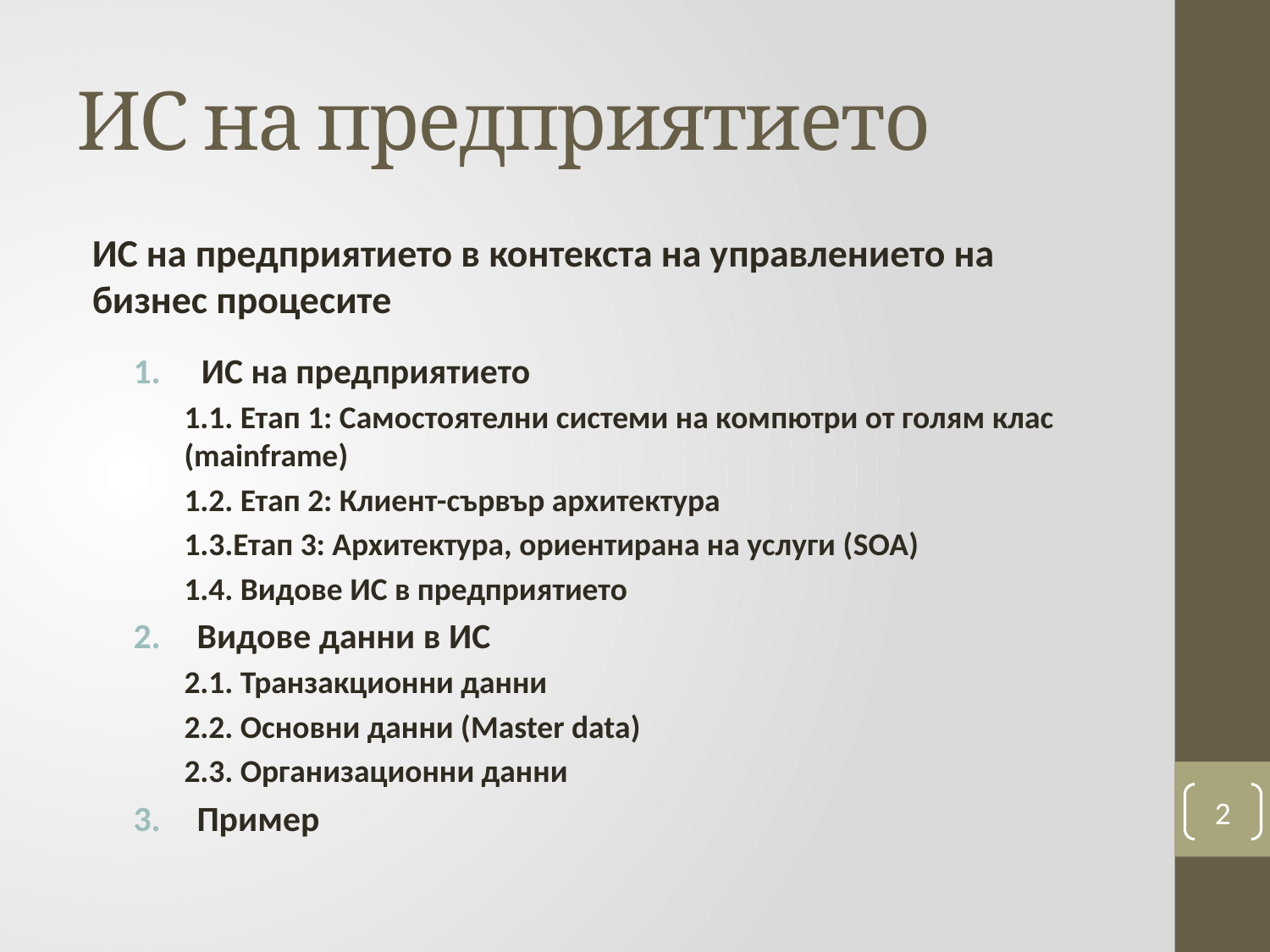

# ИС на предприятието
ИС на предприятието в контекста на управлението на бизнес процесите

ИС на предприятието
1.1. Етап 1: Самостоятелни системи на компютри от голям клас (mainframe)
1.2. Етап 2: Клиент-сървър архитектура
1.3.Етап 3: Архитектура, ориентирана на услуги (SOA)
1.4. Видове ИС в предприятието
Видове данни в ИС
2.1. Транзакционни данни
2.2. Основни данни (Master data)
2.3. Организационни данни
Пример

2